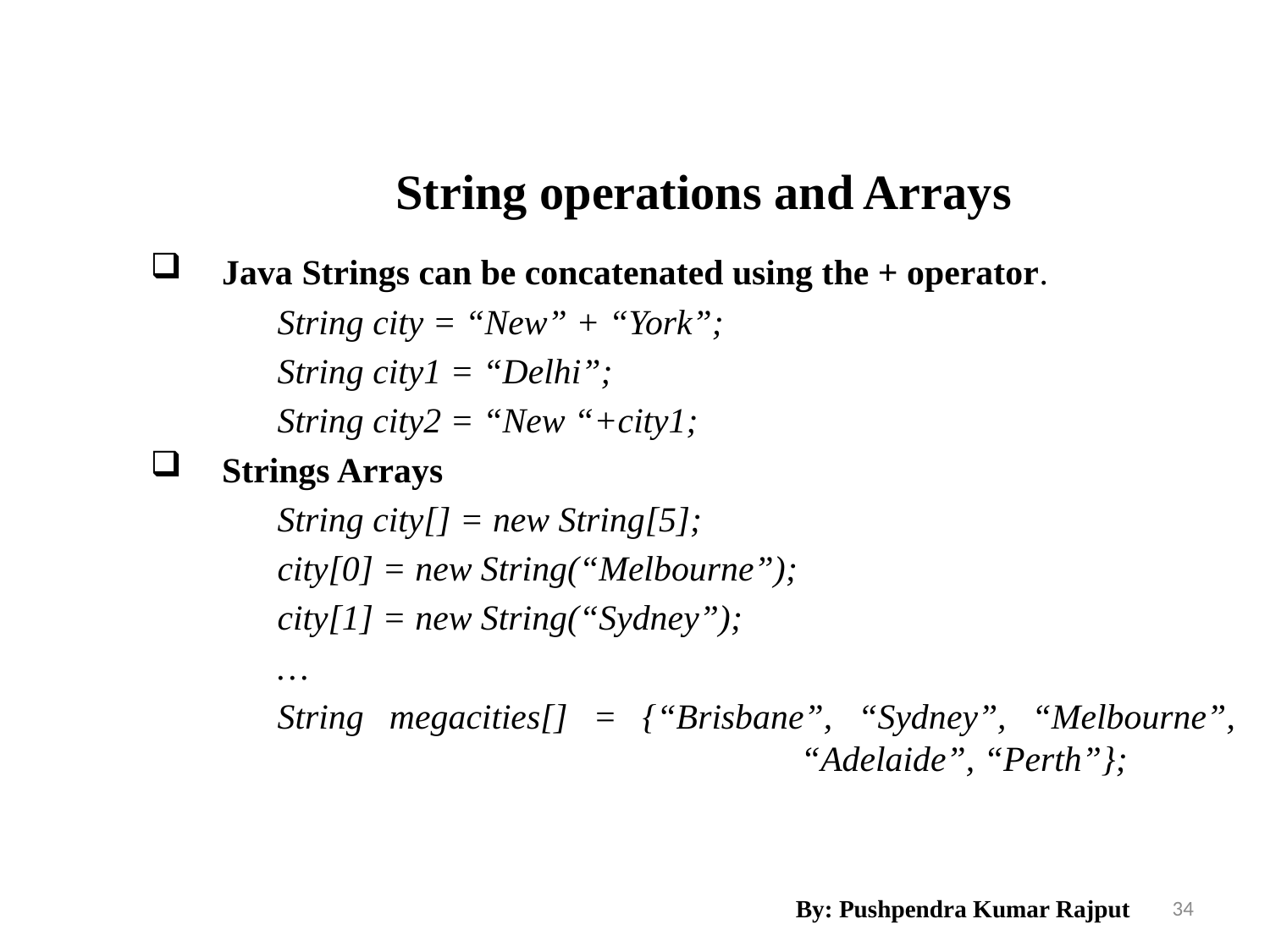

String operations and Arrays
Java Strings can be concatenated using the + operator.
String city = “New” + “York”;
String city1 = “Delhi”;
String city2 = “New “+city1;
Strings Arrays
String city[] = new String[5];
city[0] = new String(“Melbourne”);
city[1] = new String(“Sydney”);
…
String megacities[] = {“Brisbane”, “Sydney”, “Melbourne”, 			        “Adelaide”, “Perth”};
By: Pushpendra Kumar Rajput
34